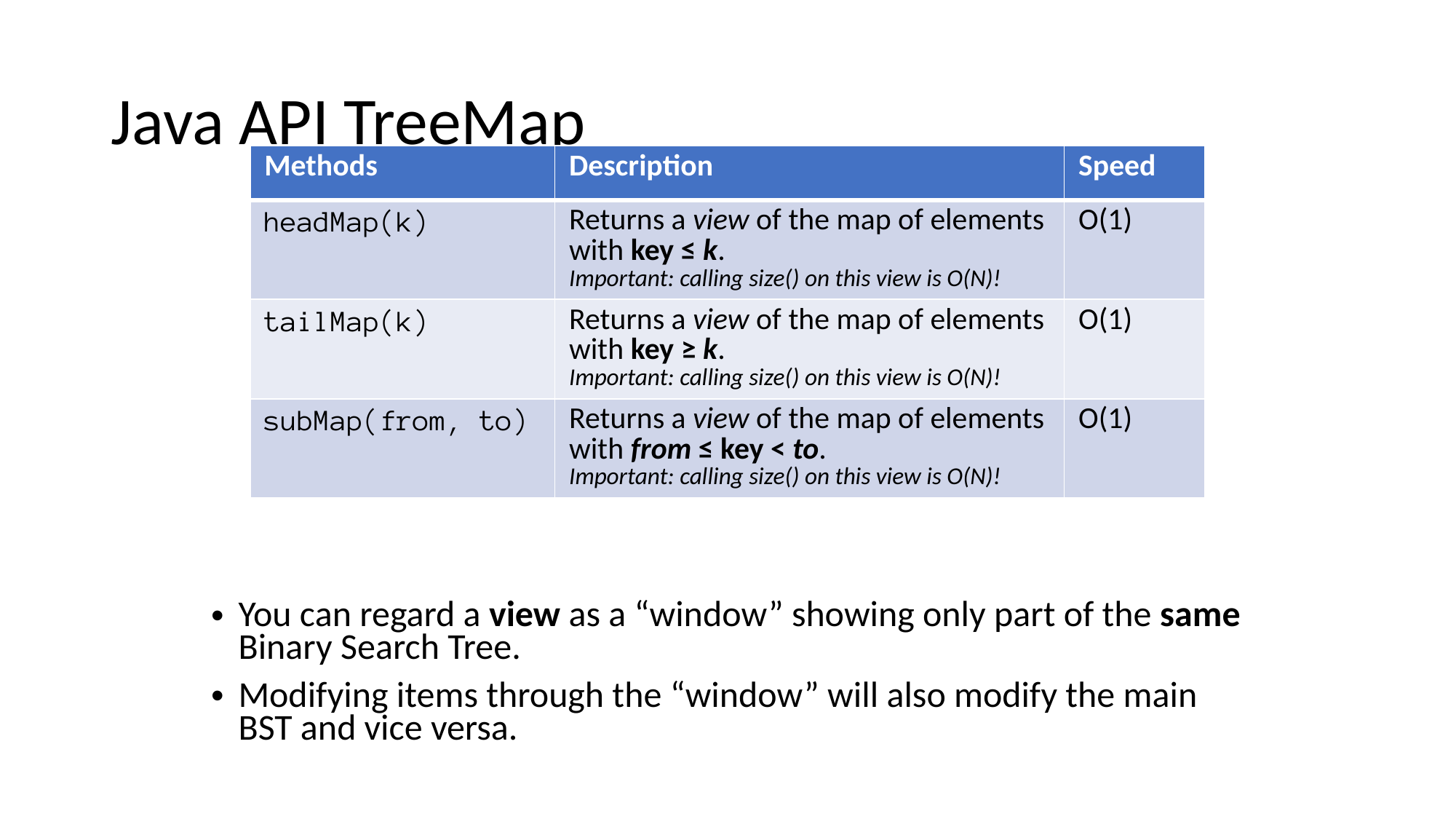

# Java API TreeMap
| Methods | Description | Speed |
| --- | --- | --- |
| headMap(k) | Returns a view of the map of elements with key ≤ k. Important: calling size() on this view is O(N)! | O(1) |
| tailMap(k) | Returns a view of the map of elements with key ≥ k. Important: calling size() on this view is O(N)! | O(1) |
| subMap(from, to) | Returns a view of the map of elements with from ≤ key < to. Important: calling size() on this view is O(N)! | O(1) |
You can regard a view as a “window” showing only part of the same Binary Search Tree.
Modifying items through the “window” will also modify the main BST and vice versa.